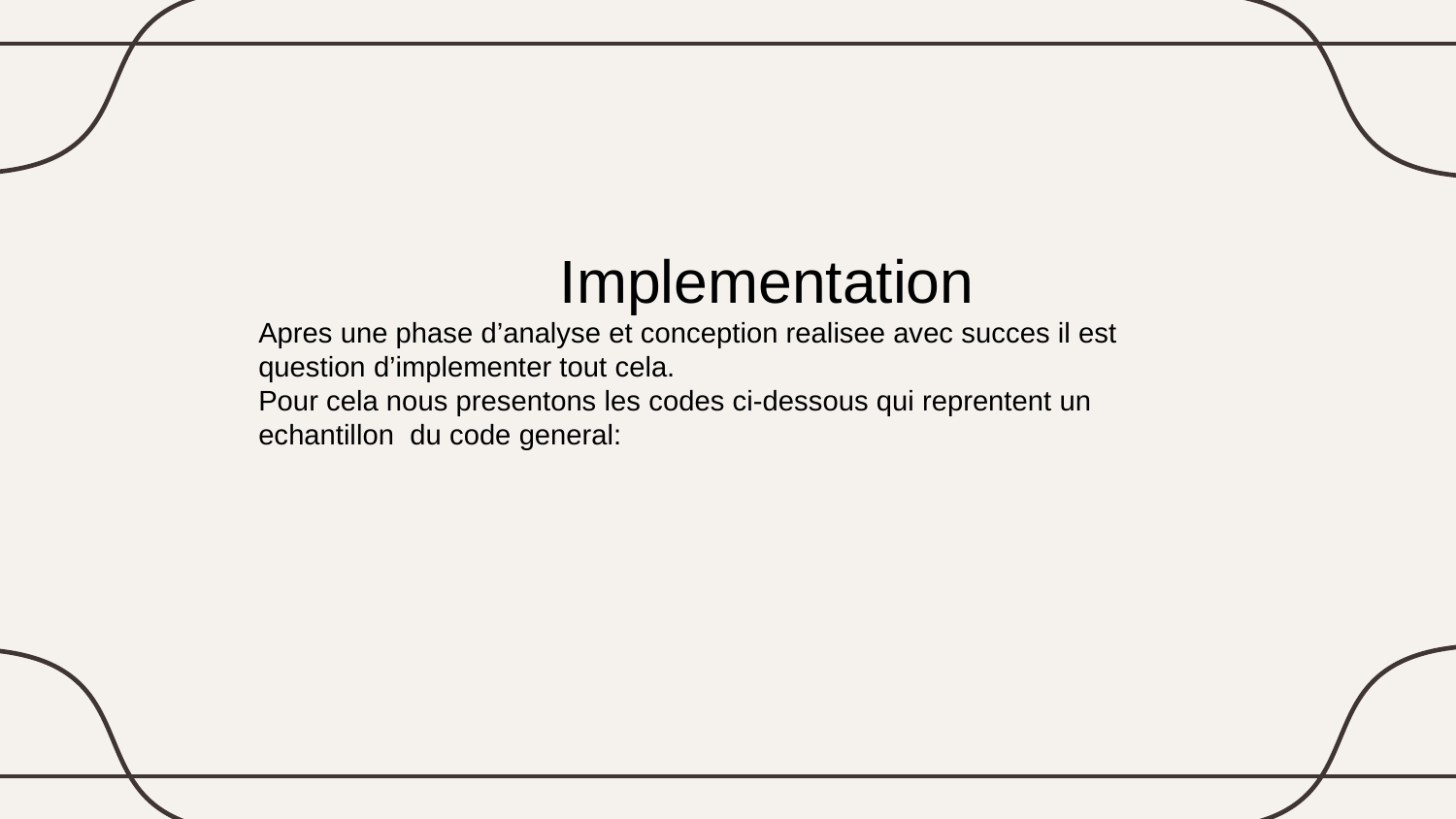

# Implementation Apres une phase d’analyse et conception realisee avec succes il est question d’implementer tout cela. Pour cela nous presentons les codes ci-dessous qui reprentent un echantillon  du code general: